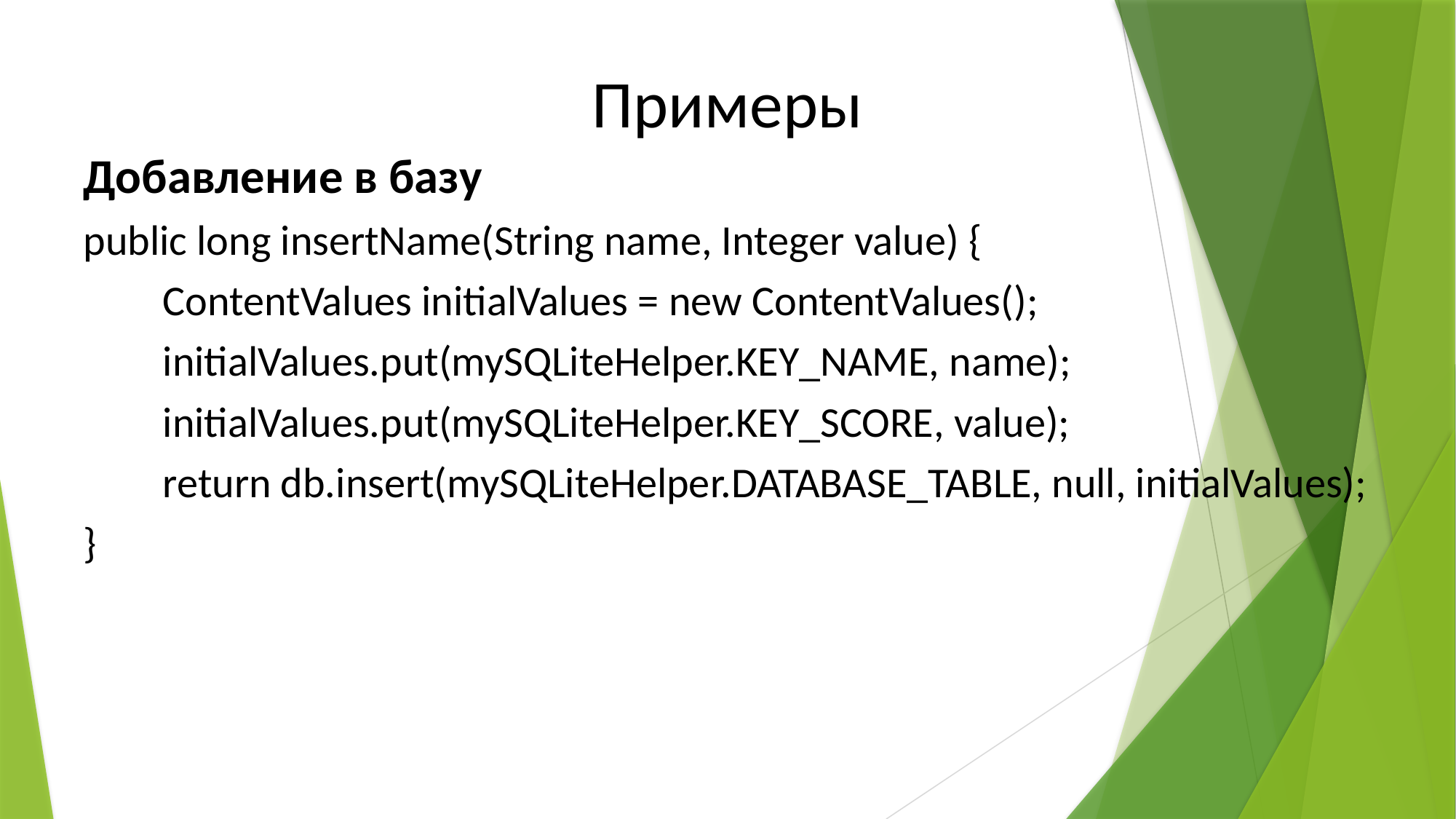

Примеры
Добавление в базу
public long insertName(String name, Integer value) {
	    ContentValues initialValues = new ContentValues();
	    initialValues.put(mySQLiteHelper.KEY_NAME, name);
	    initialValues.put(mySQLiteHelper.KEY_SCORE, value);
	    return db.insert(mySQLiteHelper.DATABASE_TABLE, null, initialValues);
}